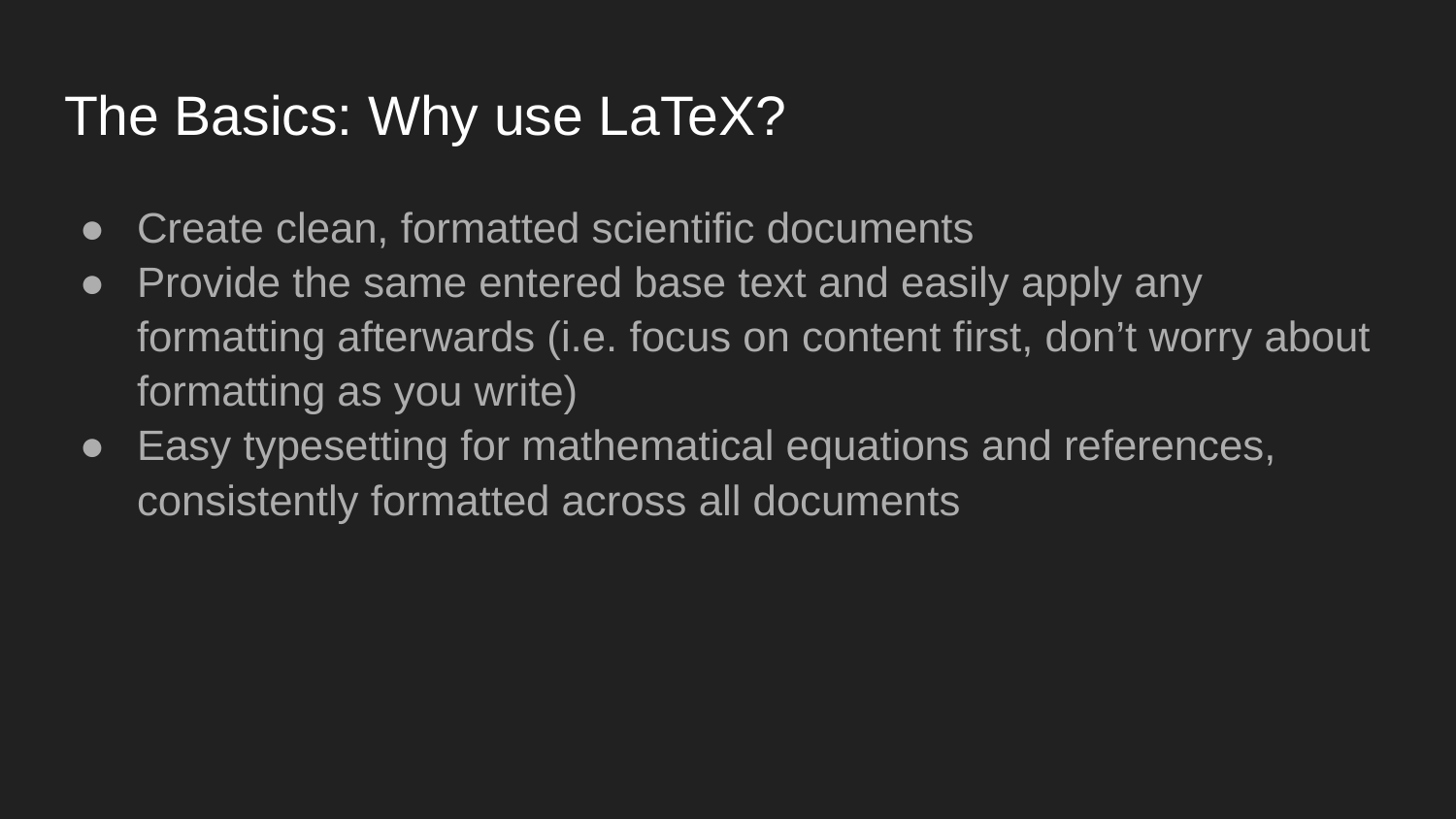

# The Basics: Why use LaTeX?
Create clean, formatted scientific documents
Provide the same entered base text and easily apply any formatting afterwards (i.e. focus on content first, don’t worry about formatting as you write)
Easy typesetting for mathematical equations and references, consistently formatted across all documents